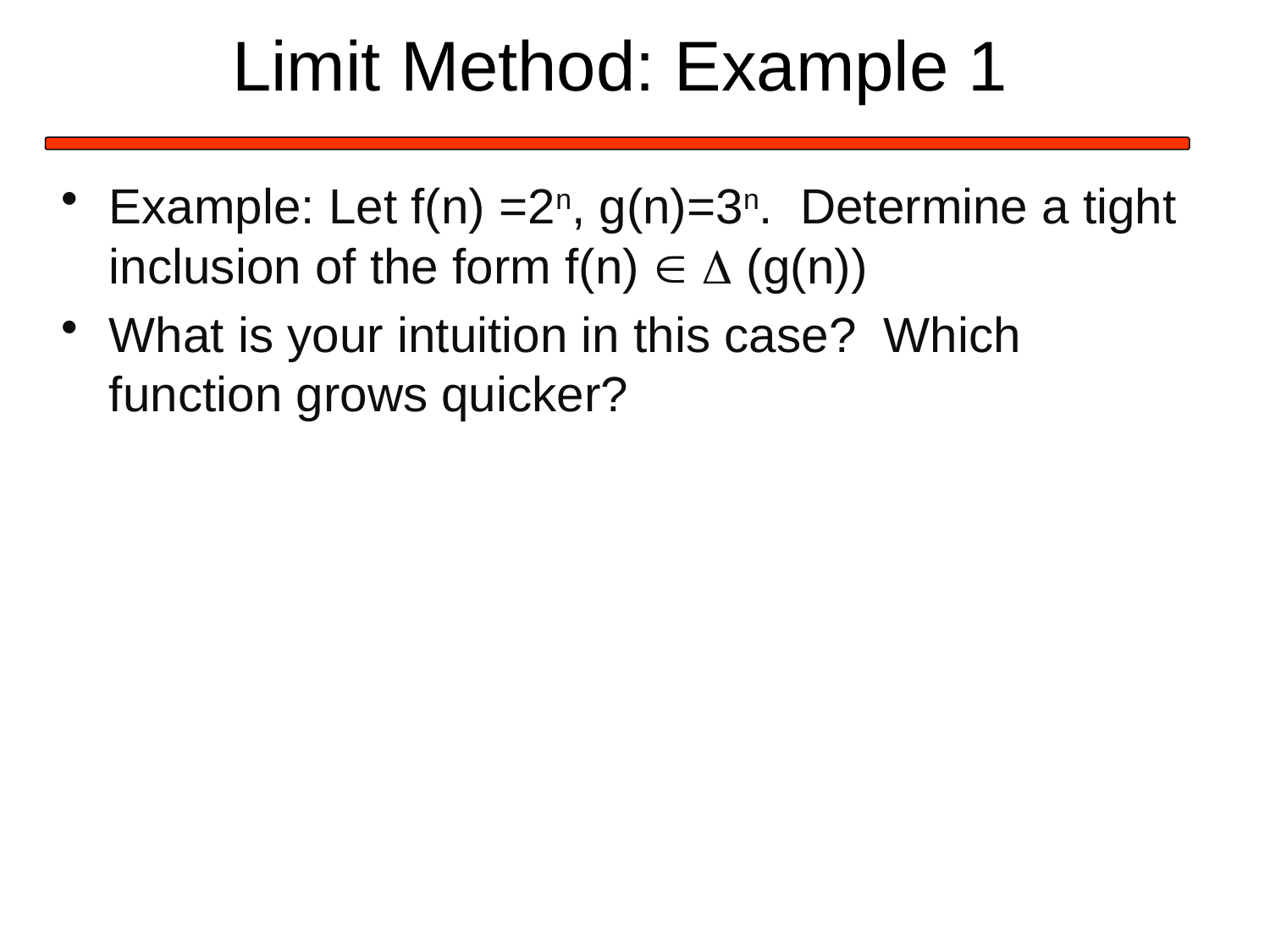

# Limit Method: Example 1
Example: Let f(n) =2n, g(n)=3n.  Determine a tight inclusion of the form f(n) ∈ Δ (g(n))
What is your intuition in this case?  Which function grows quicker?